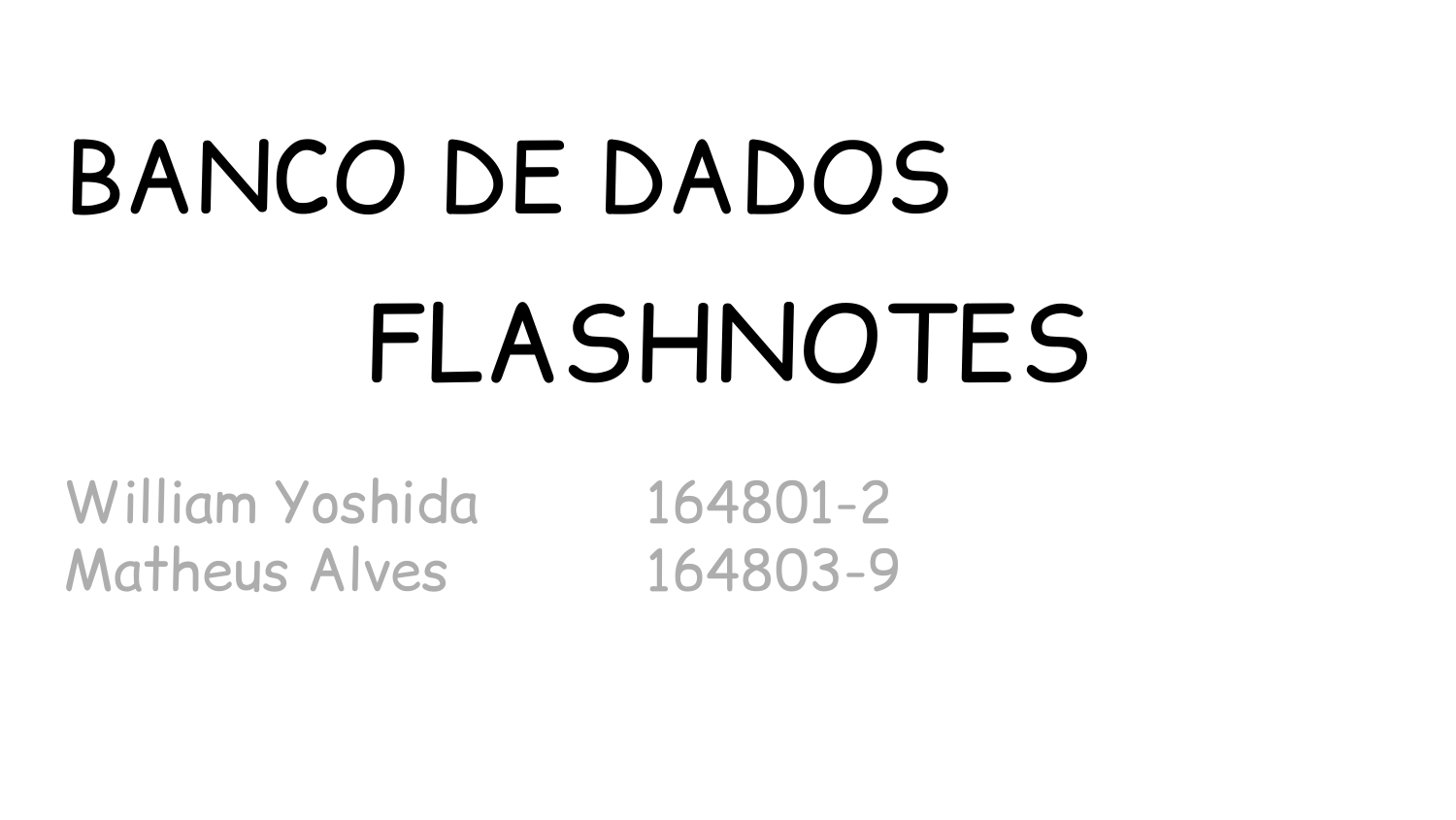

BANCO DE DADOS

FLASHNOTES
William Yoshida 		164801-2
Matheus Alves 		164803-9